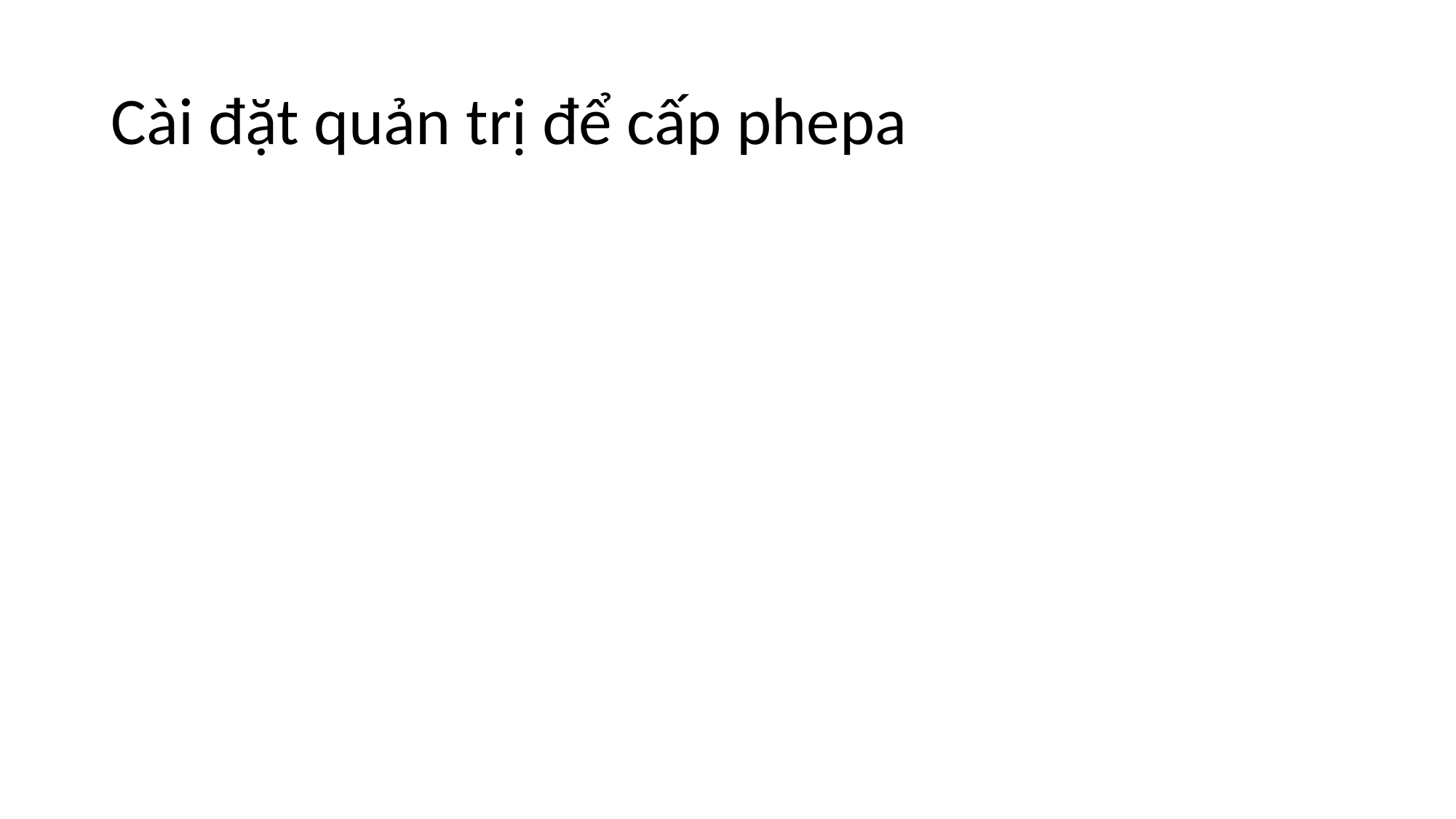

# Cài đặt quản trị để cấp phepa